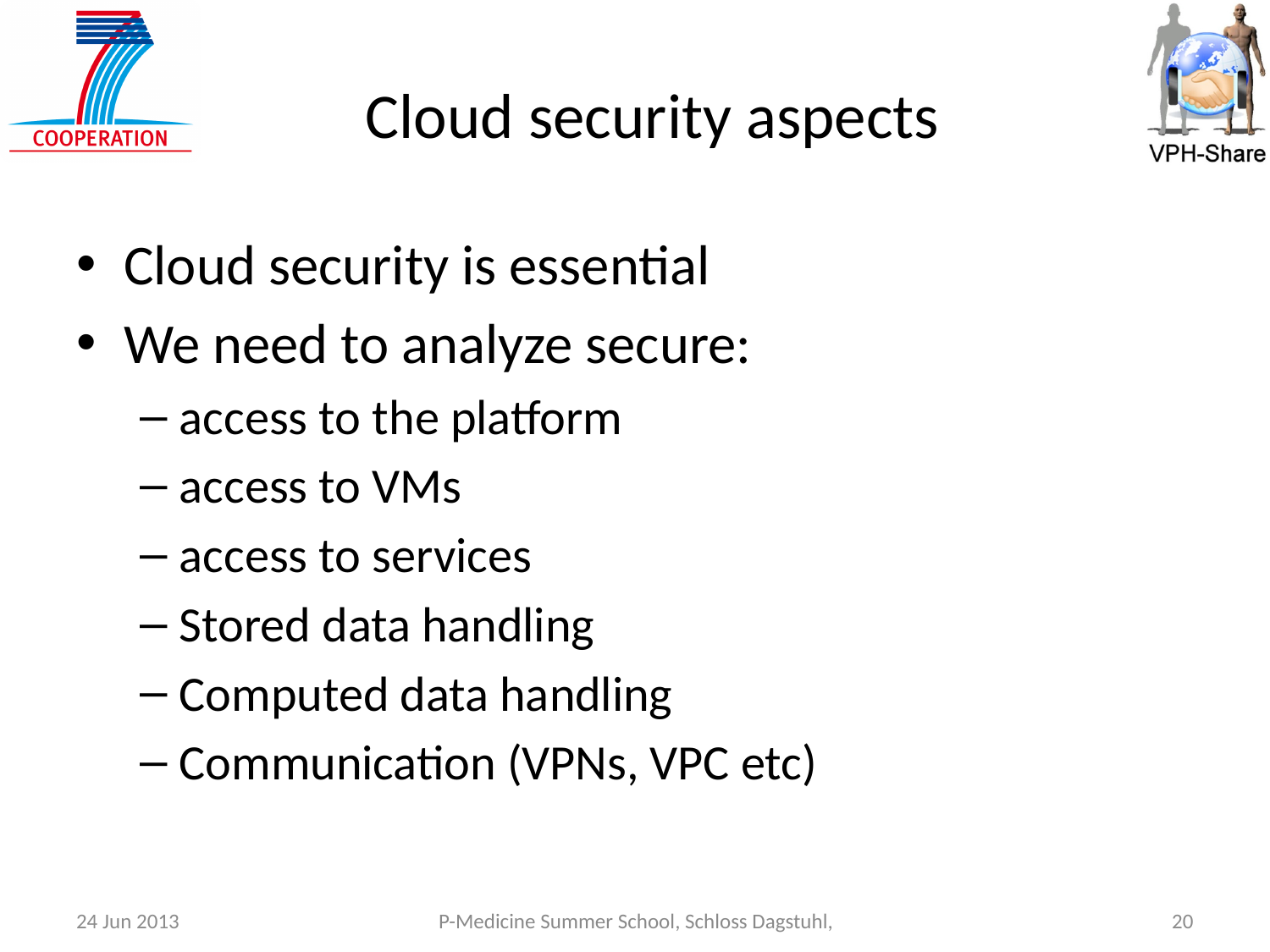

# Cloud security aspects
Cloud security is essential
We need to analyze secure:
access to the platform
access to VMs
access to services
Stored data handling
Computed data handling
Communication (VPNs, VPC etc)